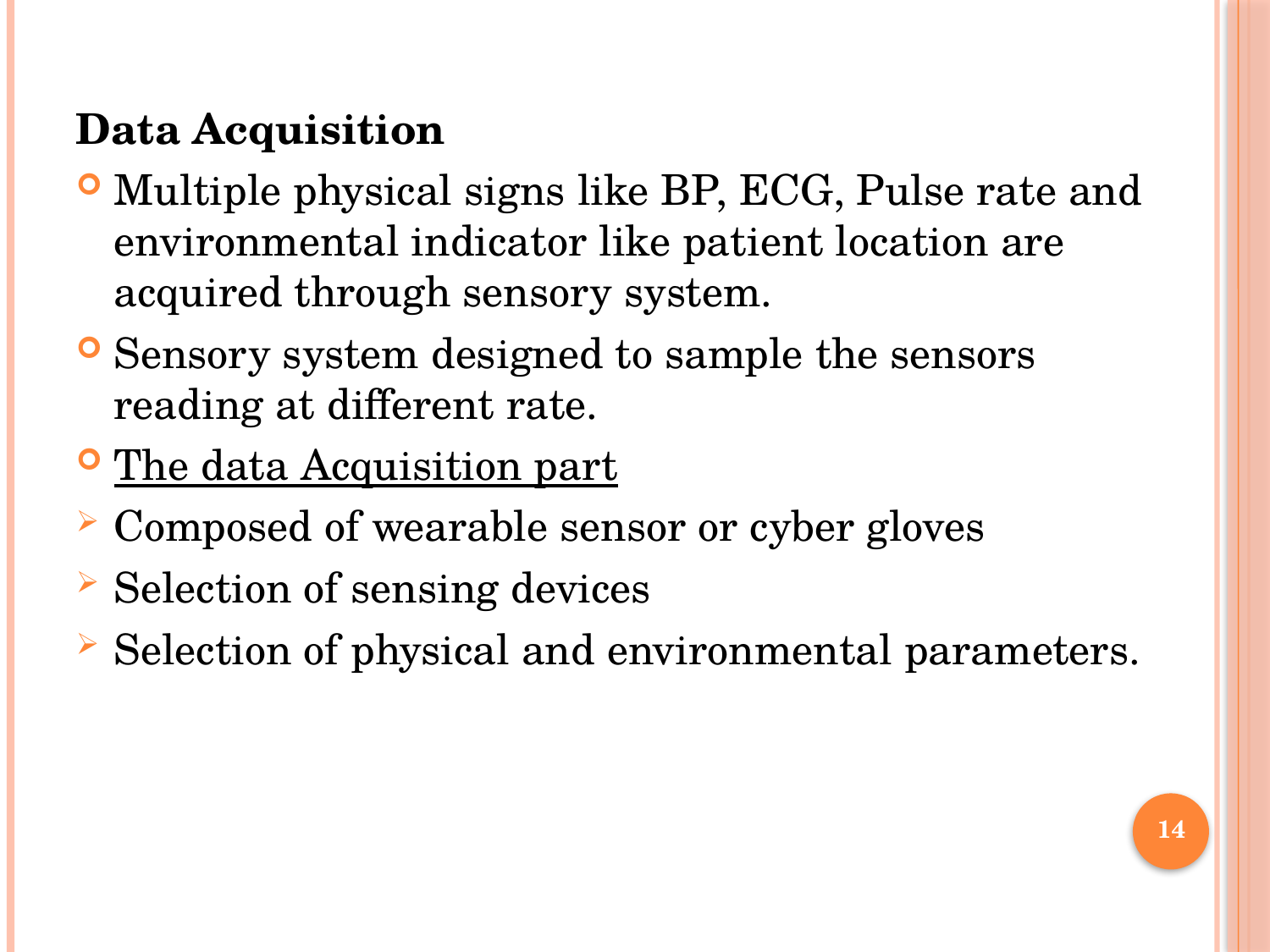

Data Acquisition
Multiple physical signs like BP, ECG, Pulse rate and environmental indicator like patient location are acquired through sensory system.
Sensory system designed to sample the sensors reading at different rate.
The data Acquisition part
Composed of wearable sensor or cyber gloves
Selection of sensing devices
Selection of physical and environmental parameters.

14